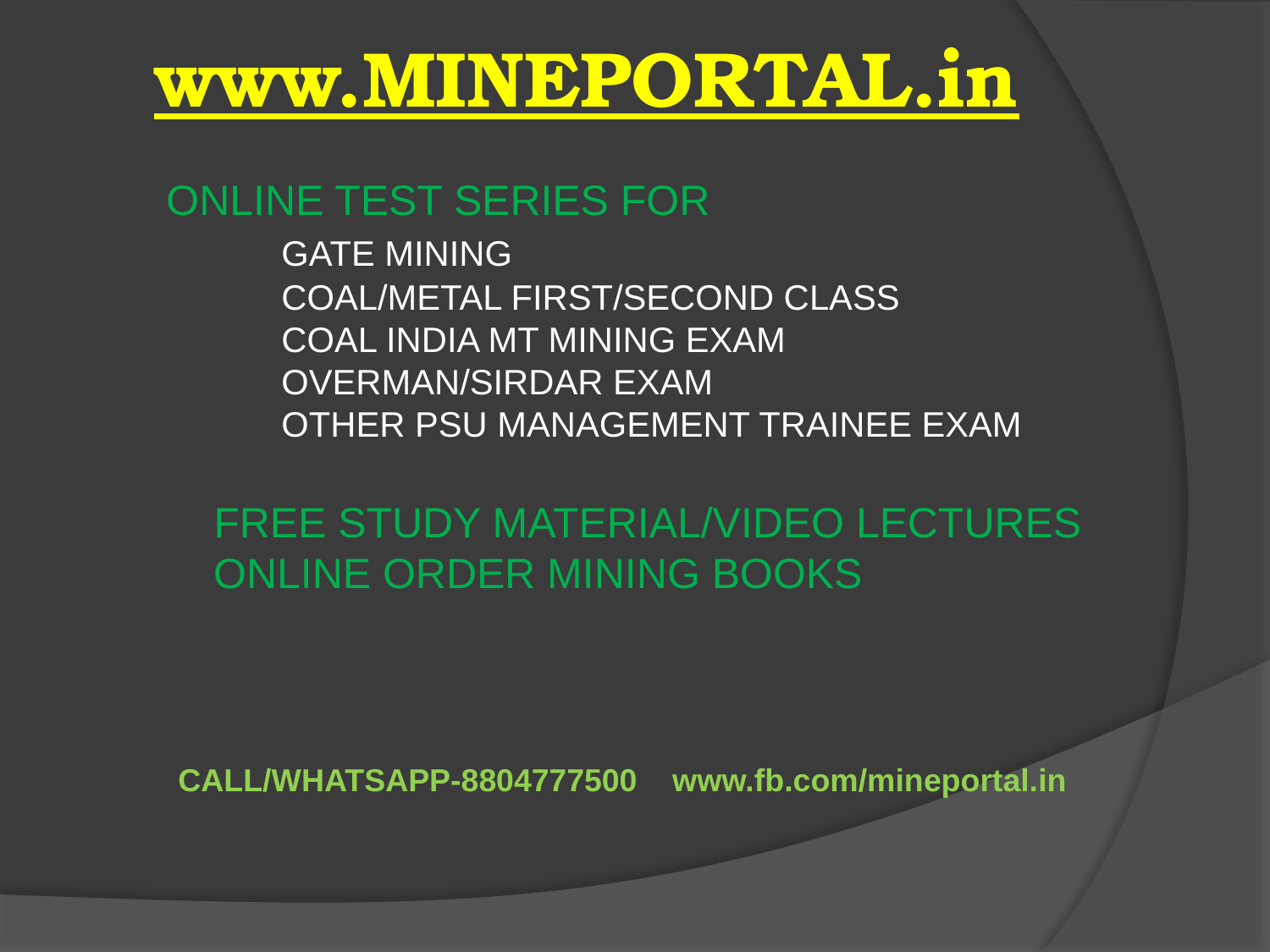

# www.MINEPORTAL.in ONLINE TEST SERIES FOR GATE MINING COAL/METAL FIRST/SECOND CLASS COAL INDIA MT MINING EXAM OVERMAN/SIRDAR EXAM OTHER PSU MANAGEMENT TRAINEE EXAM FREE STUDY MATERIAL/VIDEO LECTURES ONLINE ORDER MINING BOOKS CALL/WHATSAPP-8804777500    www.fb.com/mineportal.in